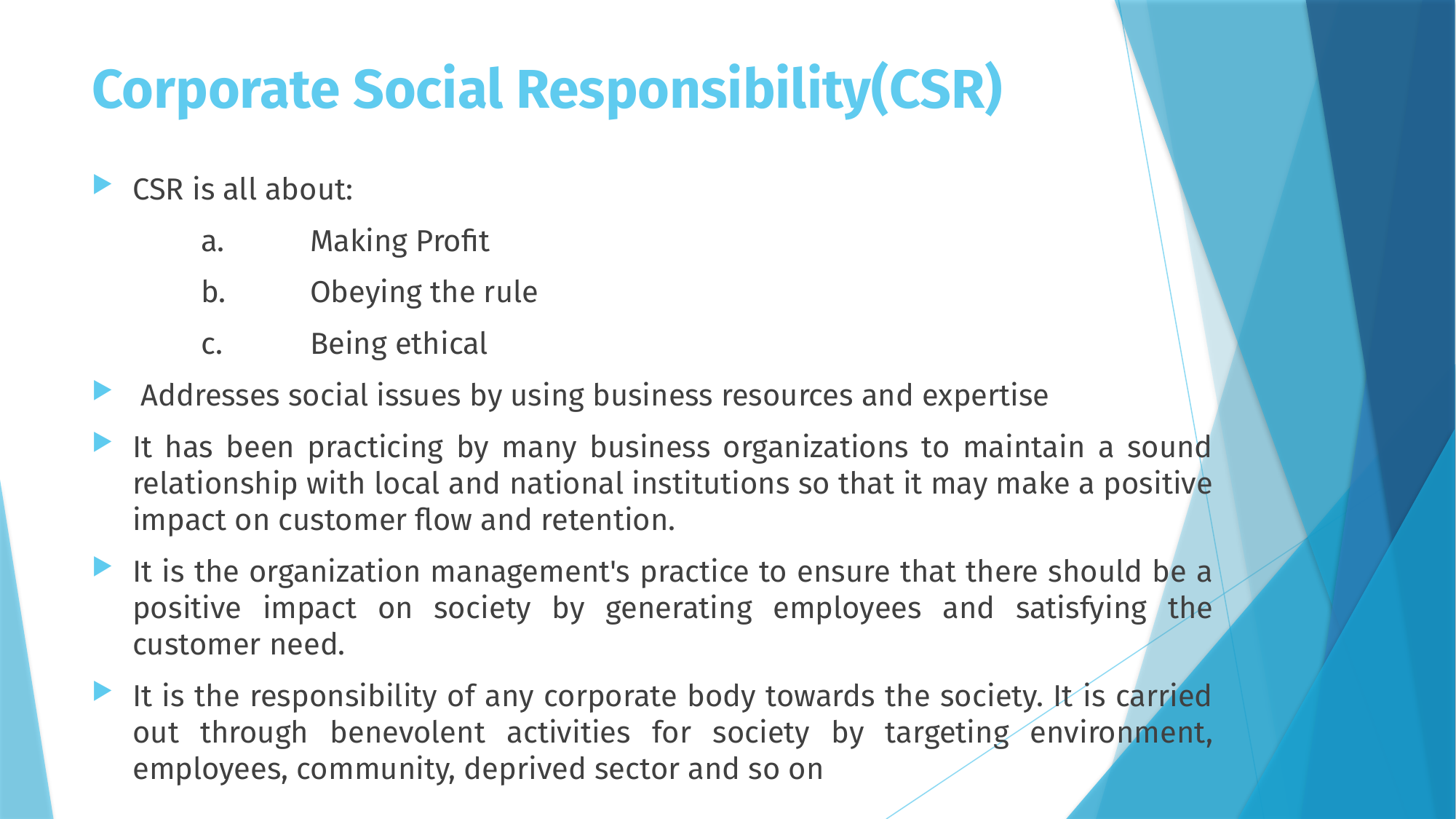

# Corporate Social Responsibility(CSR)
CSR is all about:
	a.	Making Profit
	b.	Obeying the rule
	c.	Being ethical
 Addresses social issues by using business resources and expertise
It has been practicing by many business organizations to maintain a sound relationship with local and national institutions so that it may make a positive impact on customer flow and retention.
It is the organization management's practice to ensure that there should be a positive impact on society by generating employees and satisfying the customer need.
It is the responsibility of any corporate body towards the society. It is carried out through benevolent activities for society by targeting environment, employees, community, deprived sector and so on